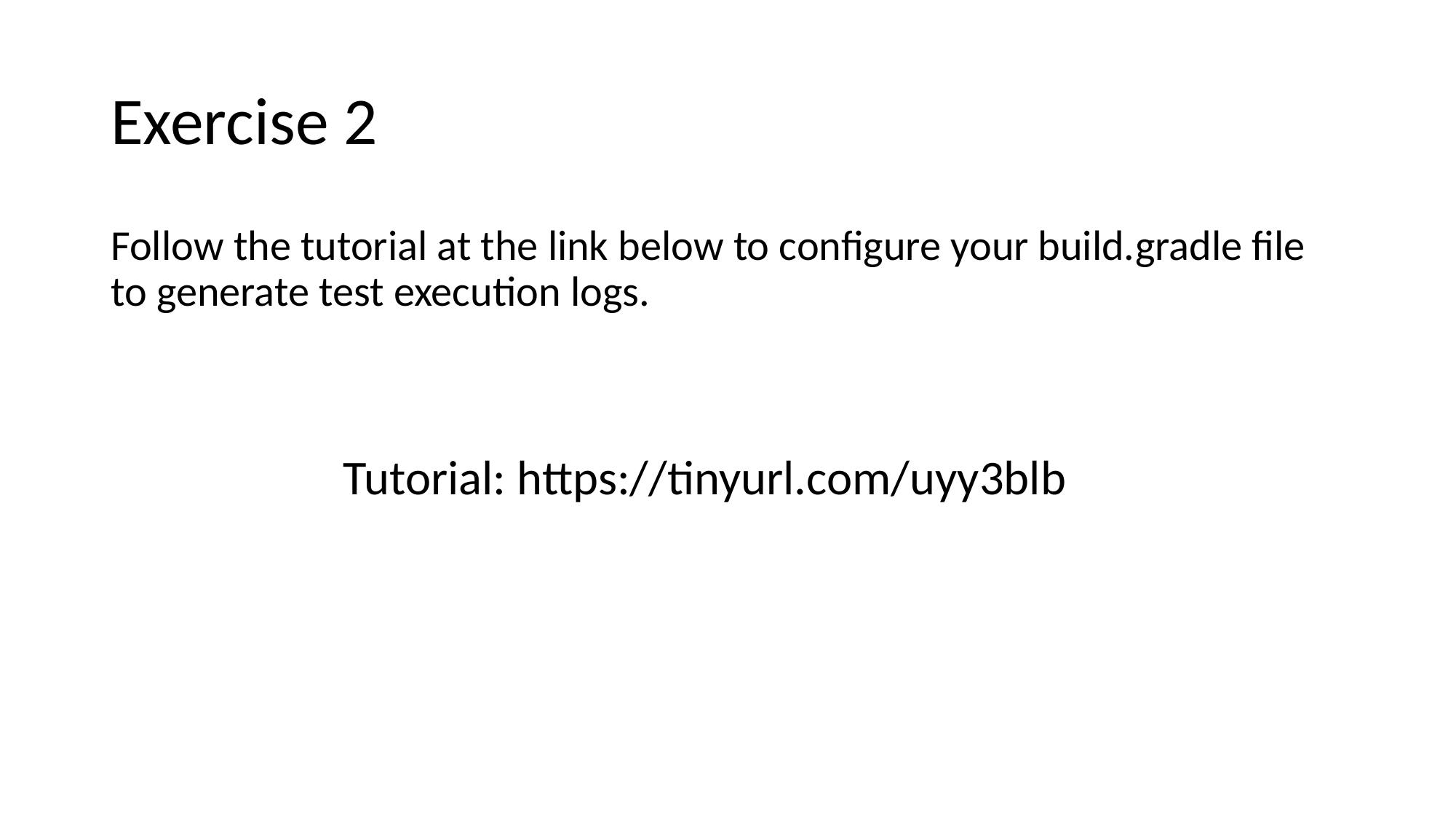

Exercise 2
Follow the tutorial at the link below to configure your build.gradle file to generate test execution logs.

Tutorial: https://tinyurl.com/uyy3blb